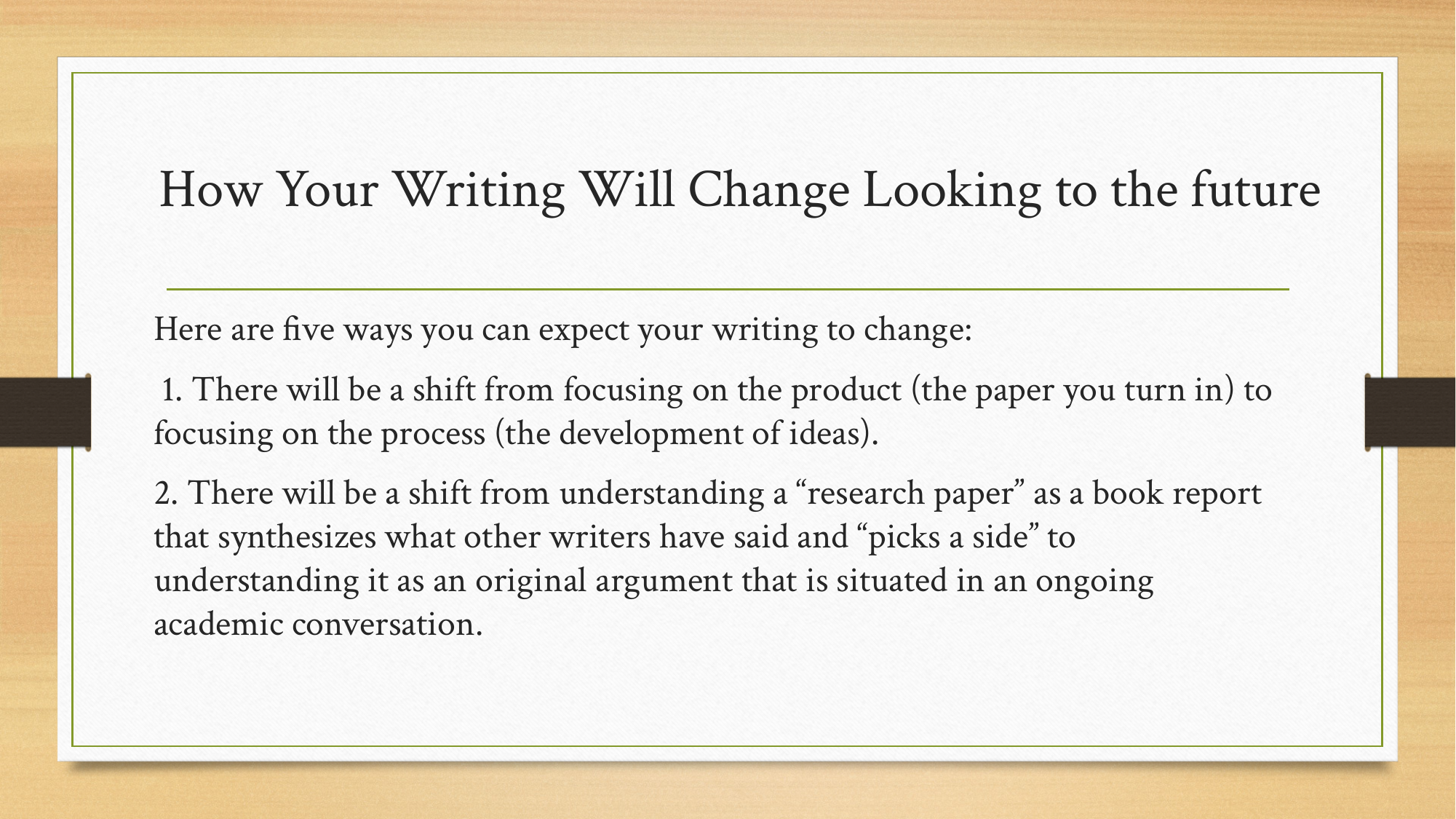

# How Your Writing Will Change Looking to the future
Here are five ways you can expect your writing to change:
 1. There will be a shift from focusing on the product (the paper you turn in) to focusing on the process (the development of ideas).
2. There will be a shift from understanding a “research paper” as a book report that synthesizes what other writers have said and “picks a side” to understanding it as an original argument that is situated in an ongoing academic conversation.